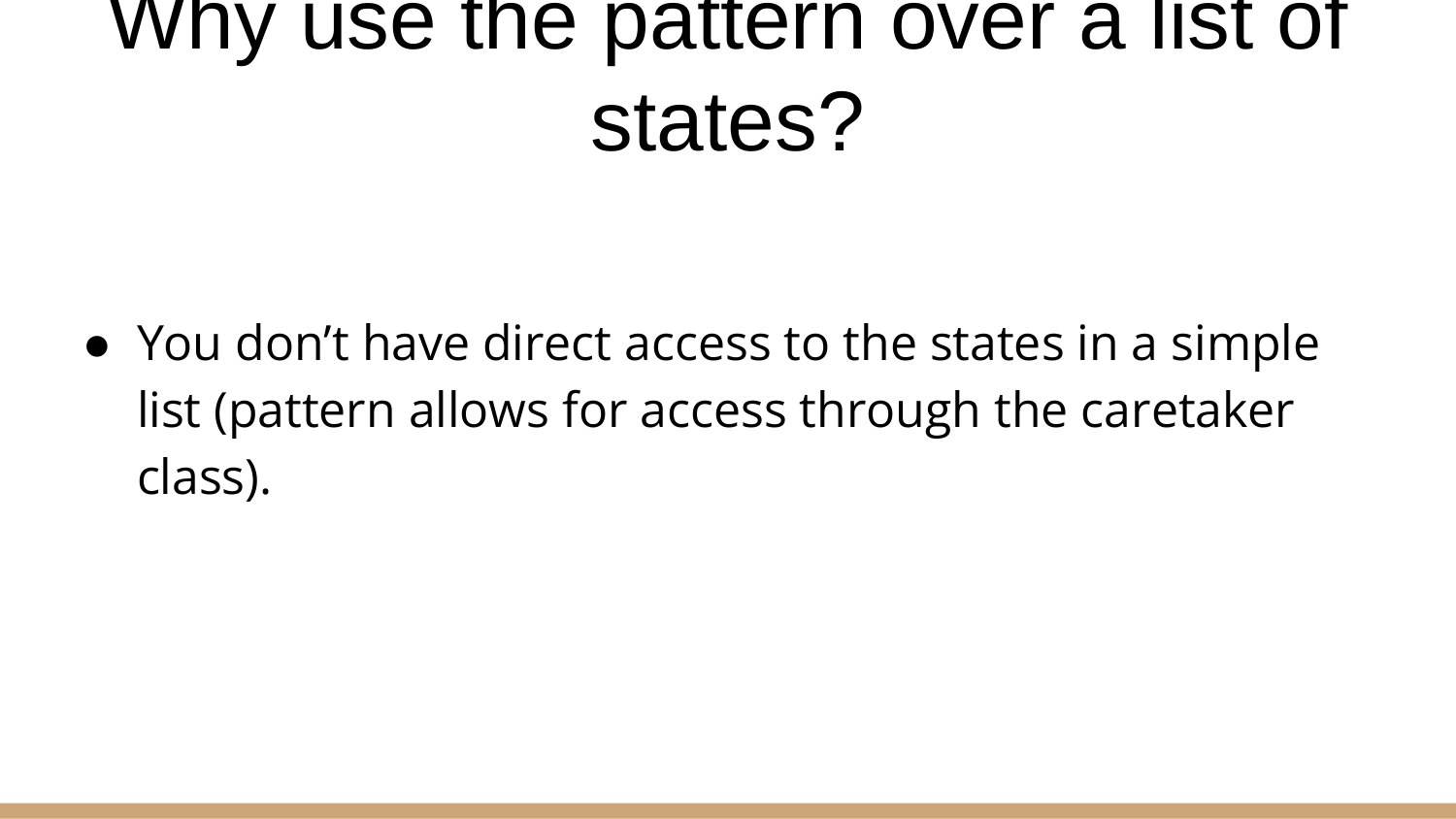

# Why use the pattern over a list of states?

You don’t have direct access to the states in a simple list (pattern allows for access through the caretaker class).